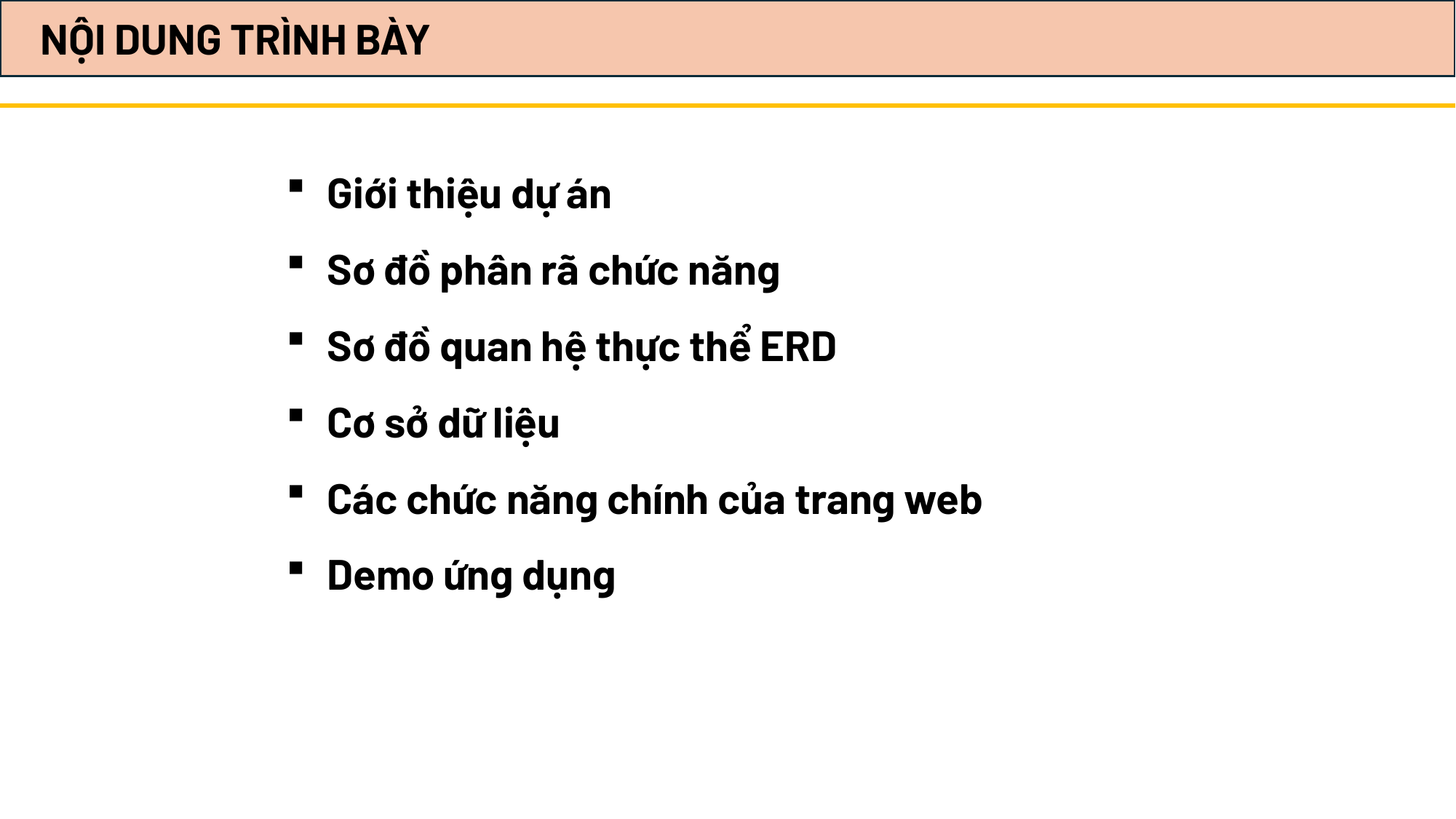

NỘI DUNG TRÌNH BÀY
Giới thiệu dự án
Sơ đồ phân rã chức năng
Sơ đồ quan hệ thực thể ERD
Cơ sở dữ liệu
Các chức năng chính của trang web
Demo ứng dụng